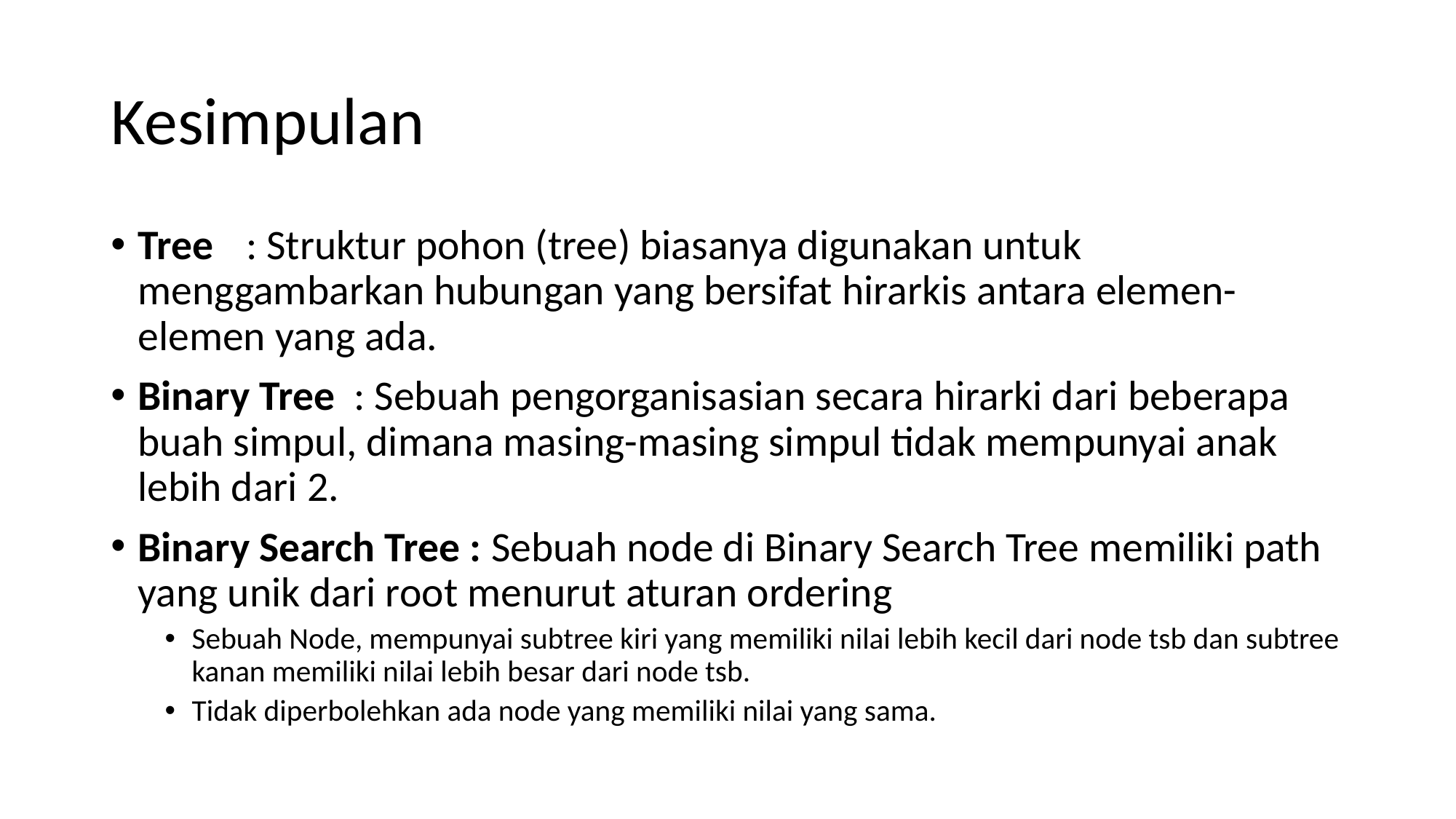

# Kesimpulan
Tree 		: Struktur pohon (tree) biasanya digunakan untuk menggambarkan hubungan yang bersifat hirarkis antara elemen-elemen yang ada.
Binary Tree	: Sebuah pengorganisasian secara hirarki dari beberapa buah simpul, dimana masing-masing simpul tidak mempunyai anak lebih dari 2.
Binary Search Tree : Sebuah node di Binary Search Tree memiliki path yang unik dari root menurut aturan ordering
Sebuah Node, mempunyai subtree kiri yang memiliki nilai lebih kecil dari node tsb dan subtree kanan memiliki nilai lebih besar dari node tsb.
Tidak diperbolehkan ada node yang memiliki nilai yang sama.